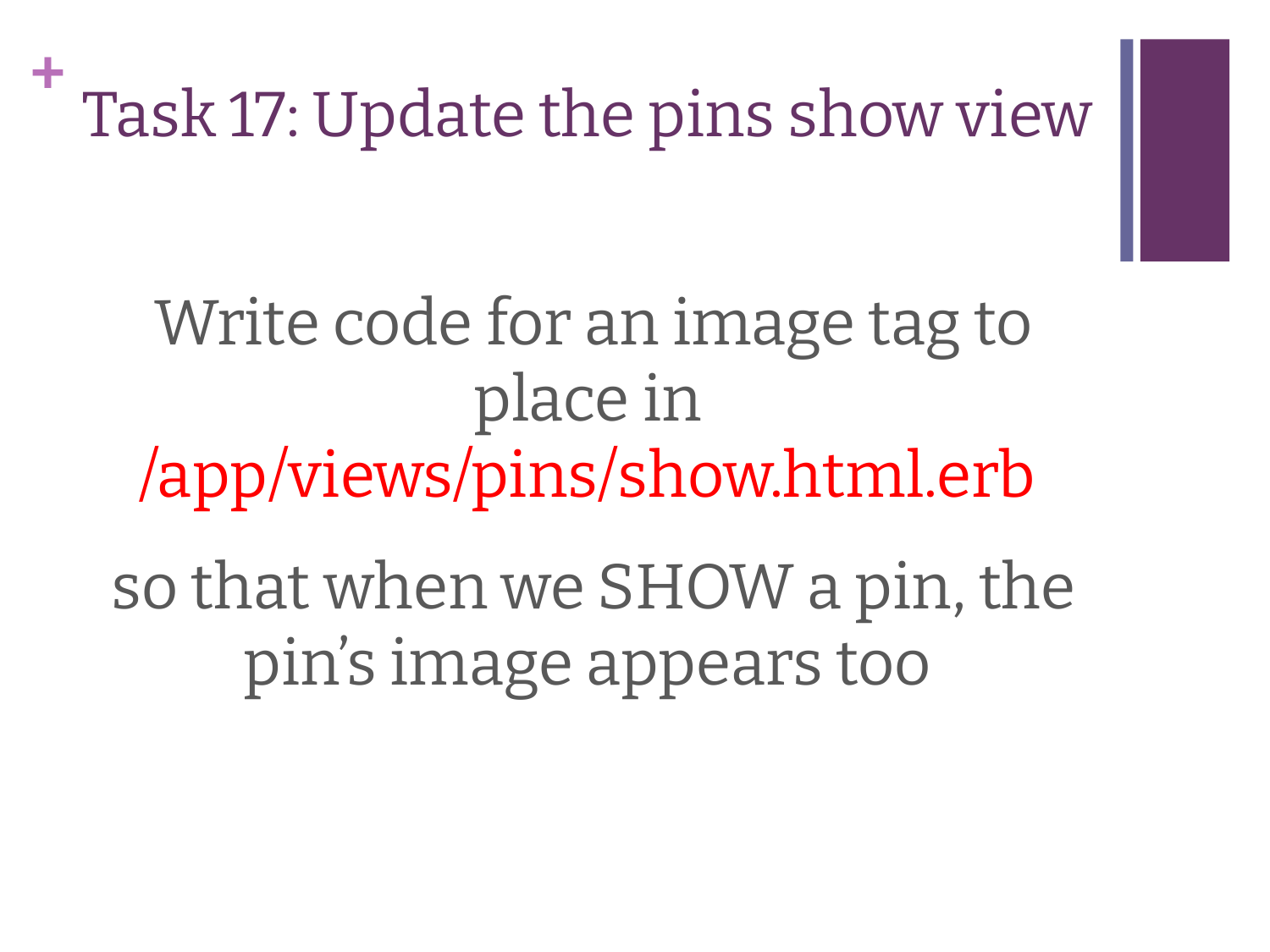

# Task 17: Update the pins show view
Write code for an image tag to place in
/app/views/pins/show.html.erb
so that when we SHOW a pin, the pin’s image appears too